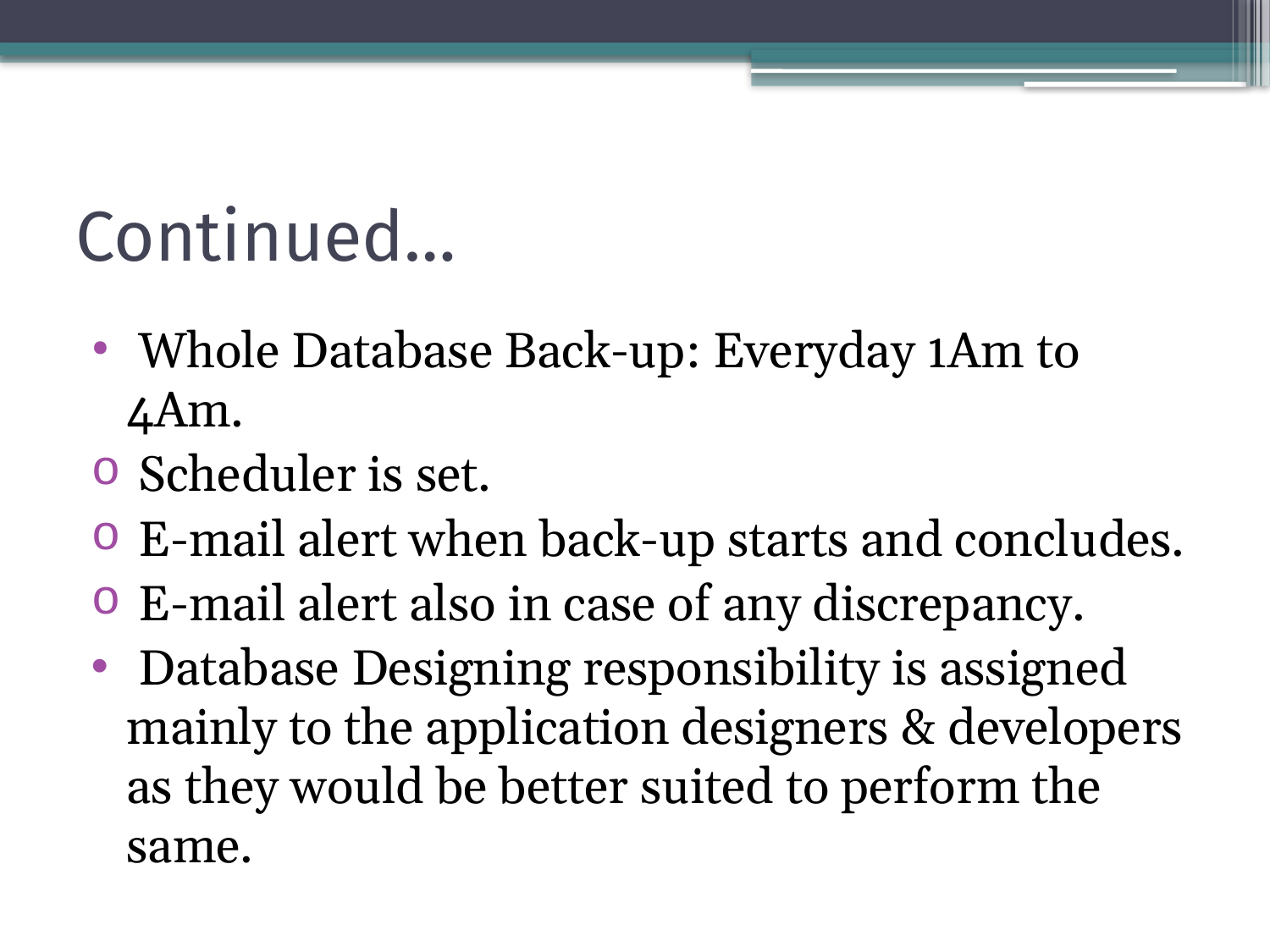

# Continued…
 Whole Database Back-up: Everyday 1Am to 4Am.
 Scheduler is set.
 E-mail alert when back-up starts and concludes.
 E-mail alert also in case of any discrepancy.
 Database Designing responsibility is assigned mainly to the application designers & developers as they would be better suited to perform the same.